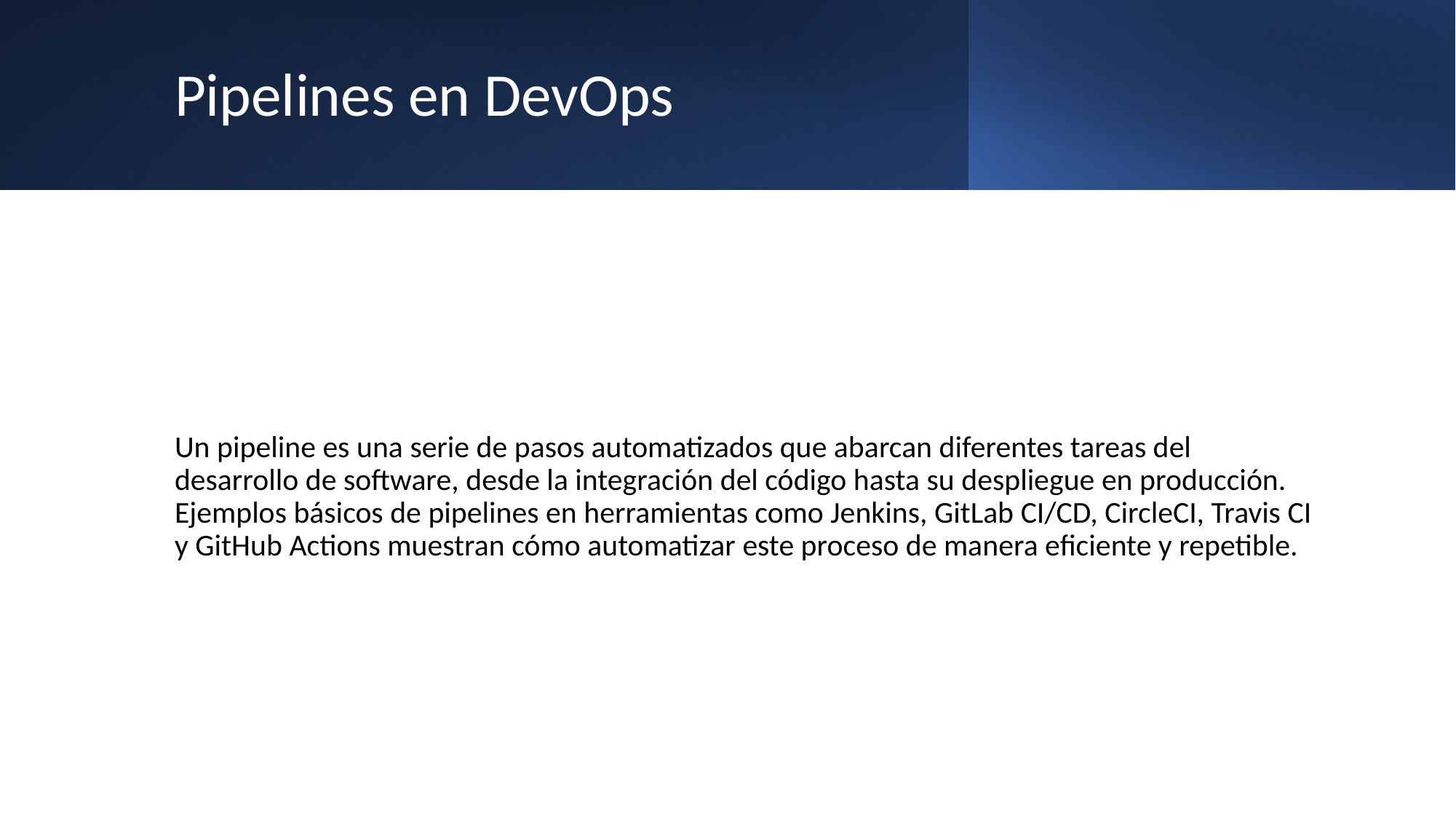

# Pipelines en DevOps
Un pipeline es una serie de pasos automatizados que abarcan diferentes tareas del desarrollo de software, desde la integración del código hasta su despliegue en producción. Ejemplos básicos de pipelines en herramientas como Jenkins, GitLab CI/CD, CircleCI, Travis CI y GitHub Actions muestran cómo automatizar este proceso de manera eficiente y repetible.